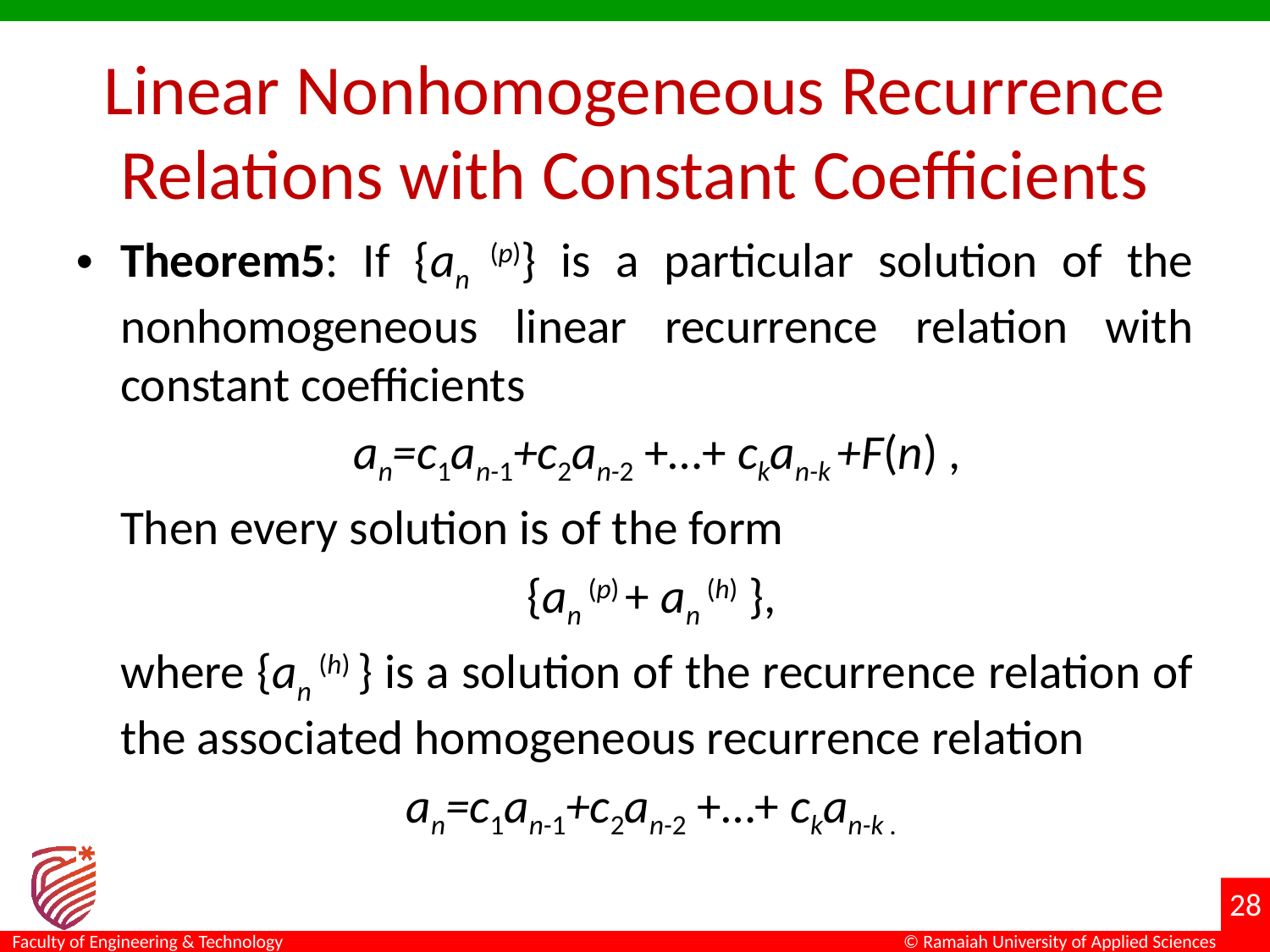

# Linear Nonhomogeneous Recurrence Relations with Constant Coefficients
Theorem5: If {an (p)} is a particular solution of the nonhomogeneous linear recurrence relation with constant coefficients
    an=c1an-1+c2an-2 +…+ ckan-k +F(n) ,
   	Then every solution is of the form
	{an (p) + an (h) },
	where {an (h) } is a solution of the recurrence relation of the associated homogeneous recurrence relation
   an=c1an-1+c2an-2 +…+ ckan-k .